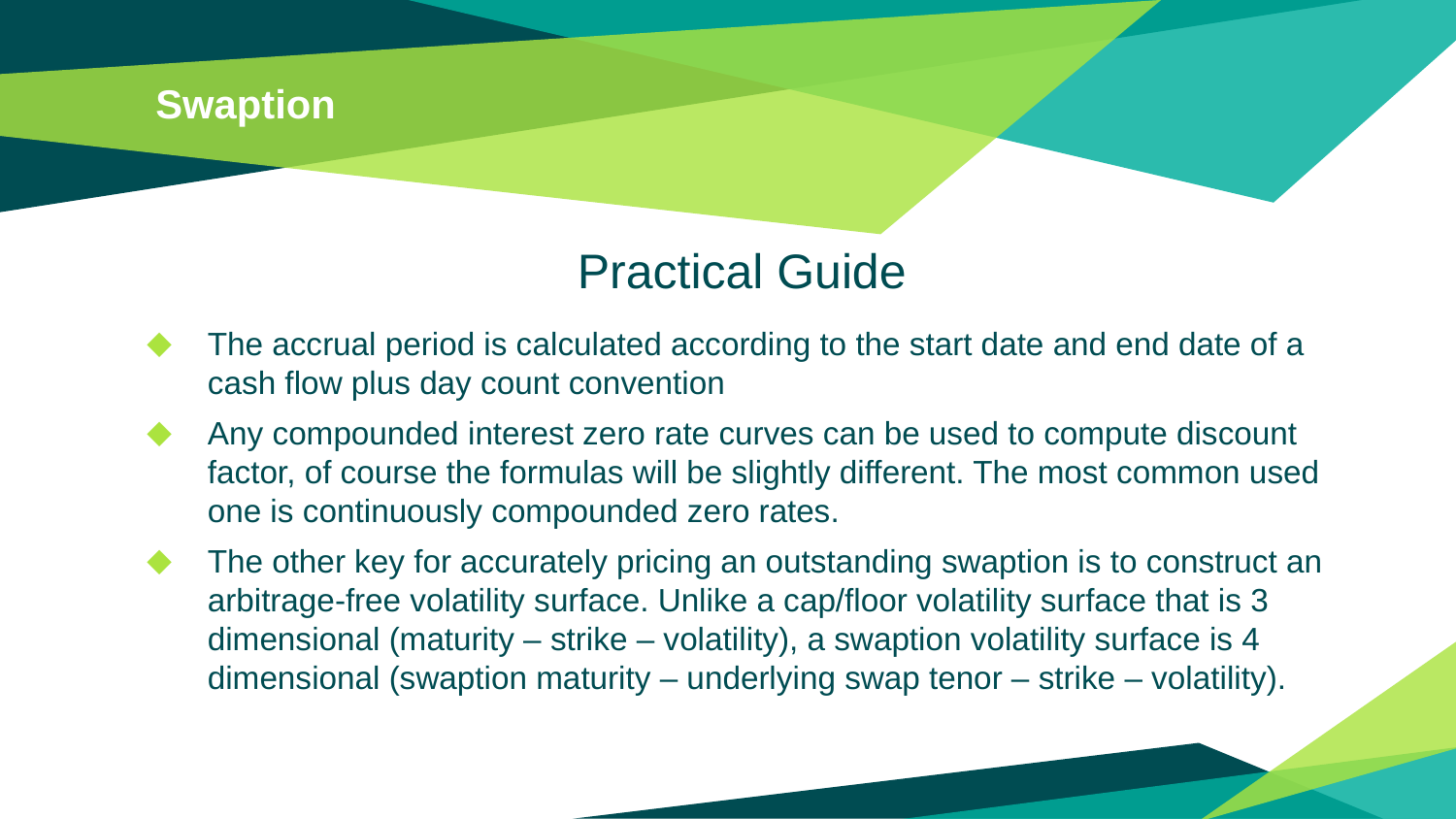

# Swaption
Practical Guide
The accrual period is calculated according to the start date and end date of a cash flow plus day count convention
Any compounded interest zero rate curves can be used to compute discount factor, of course the formulas will be slightly different. The most common used one is continuously compounded zero rates.
The other key for accurately pricing an outstanding swaption is to construct an arbitrage-free volatility surface. Unlike a cap/floor volatility surface that is 3 dimensional (maturity – strike – volatility), a swaption volatility surface is 4 dimensional (swaption maturity – underlying swap tenor – strike – volatility).